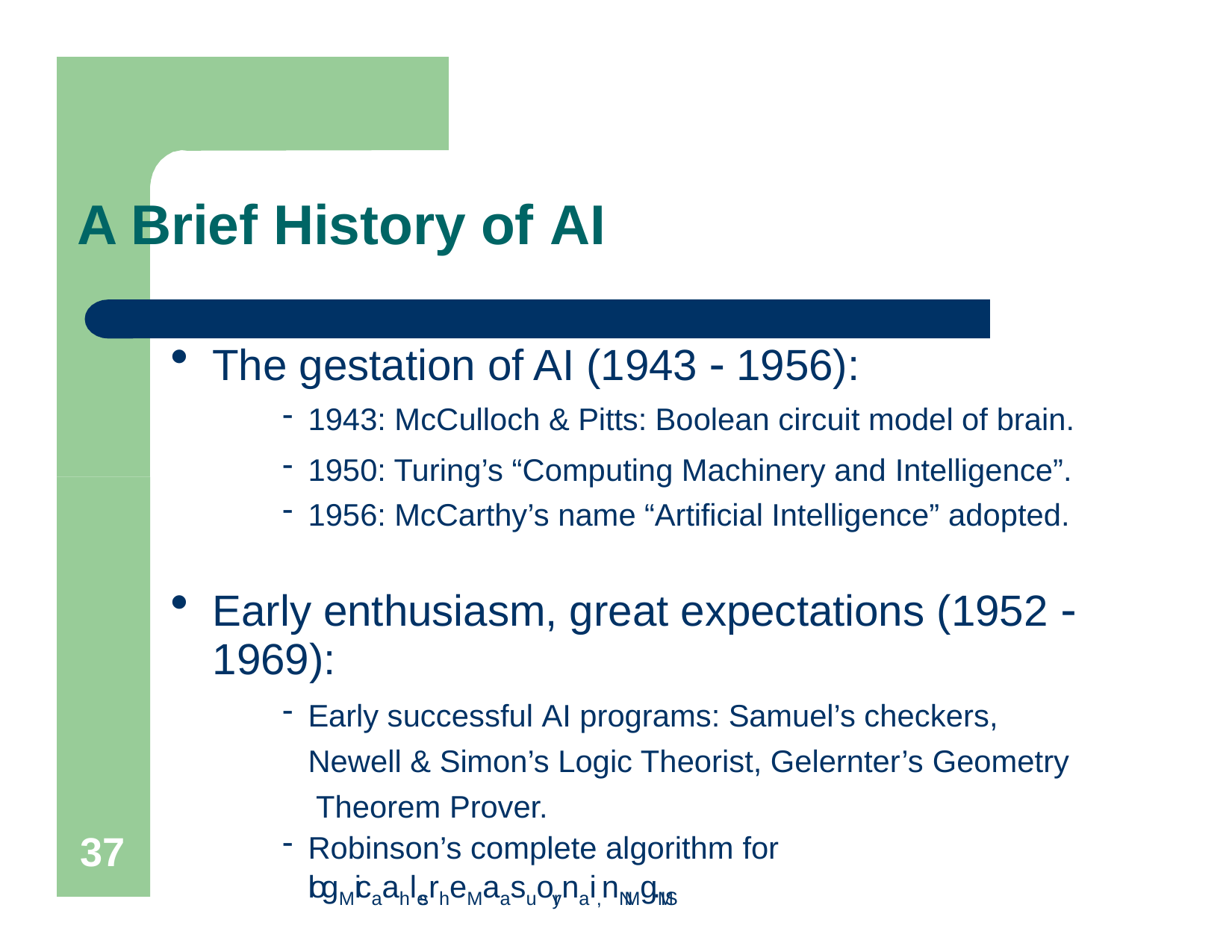

# A Brief History of AI
The gestation of AI (1943 − 1956):
1943: McCulloch & Pitts: Boolean circuit model of brain.
1950: Turing’s “Computing Machinery and Intelligence”.
1956: McCarthy’s name “Artificial Intelligence” adopted.

Early enthusiasm, great expectations (1952 −
1969):
Early successful AI programs: Samuel’s checkers,  Newell & Simon’s Logic Theorist, Gelernter’s Geometry  Theorem Prover.
Robinson’s complete algorithm for logMicaahlesrheMaasuorynai,nNMg.IMS
37